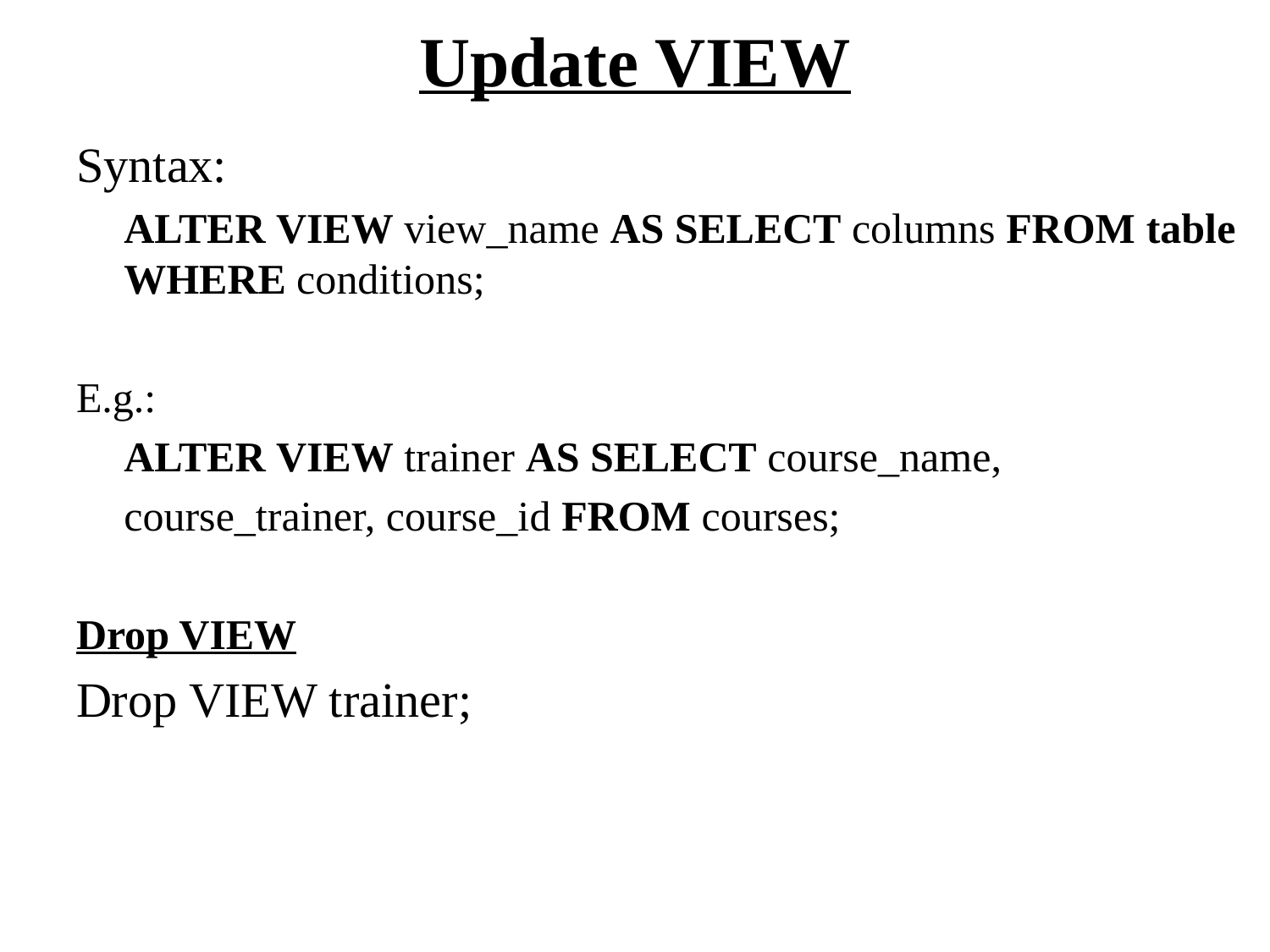

# Update VIEW
Syntax:
	ALTER VIEW view_name AS SELECT columns FROM table WHERE conditions;

E.g.:
	ALTER VIEW trainer AS SELECT course_name,
	course_trainer, course_id FROM courses;

Drop VIEW
Drop VIEW trainer;